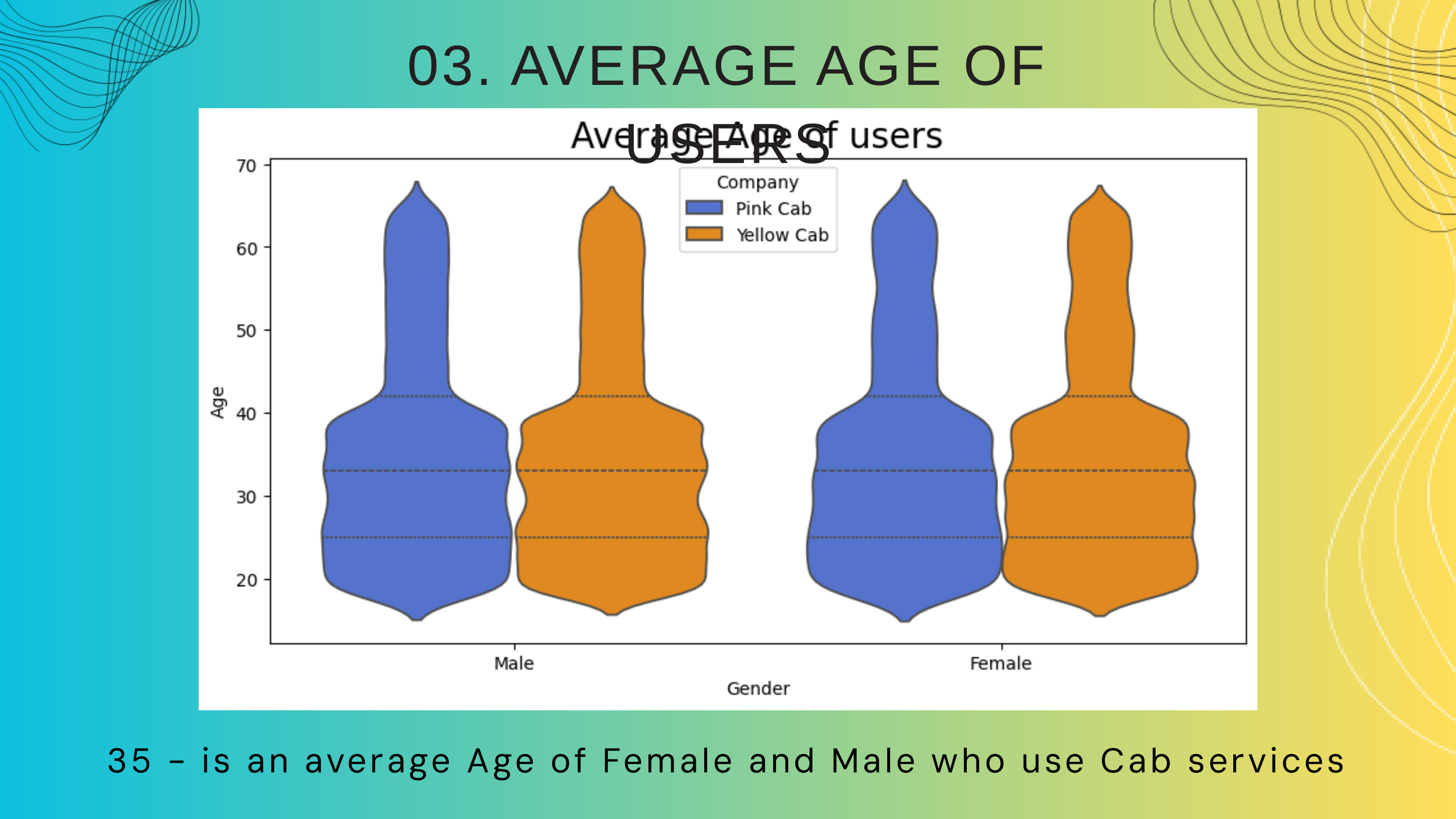

03. AVERAGE AGE OF USERS

35 - is an average Age of Female and Male who use Cab services